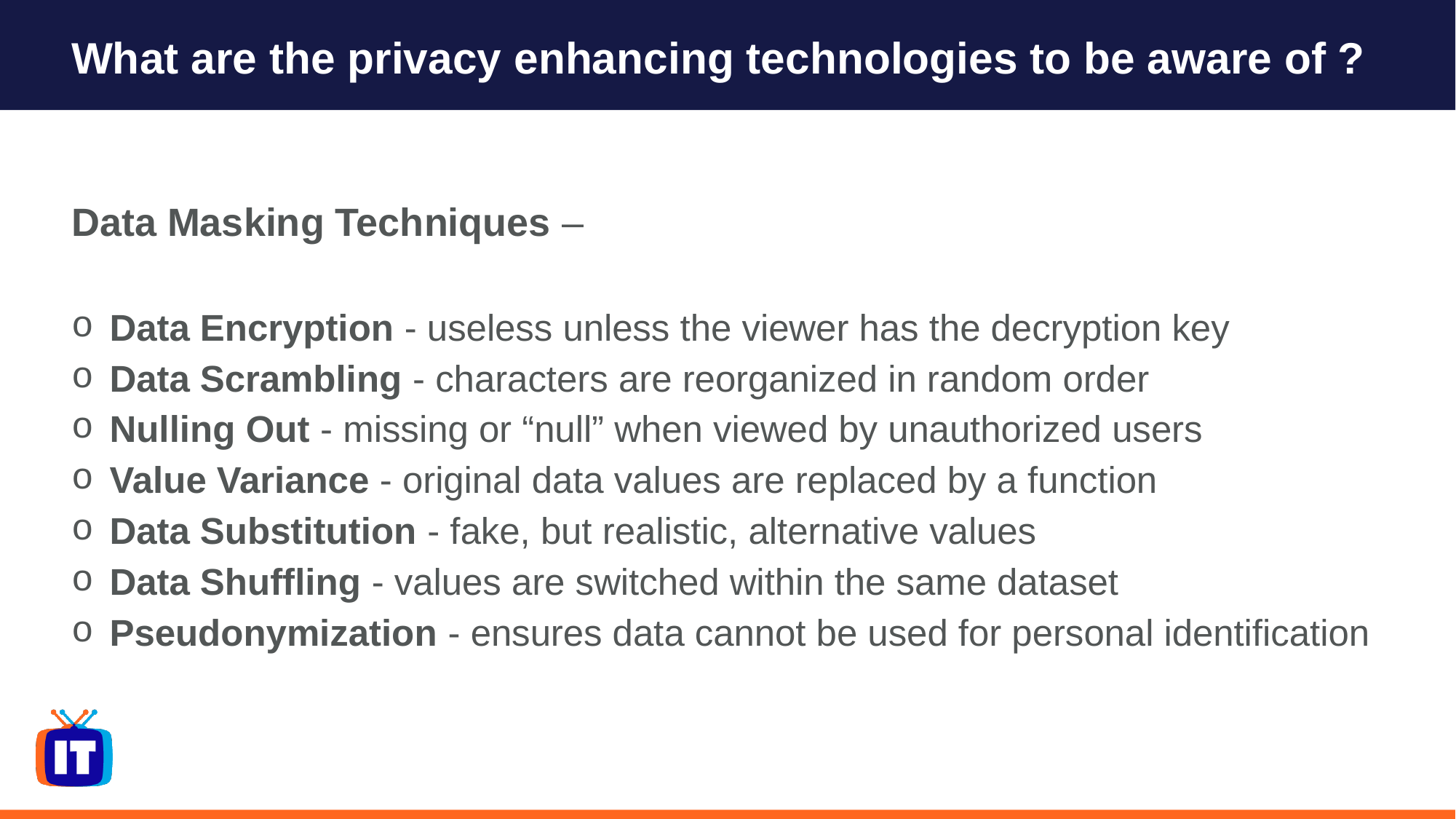

# What are the privacy enhancing technologies to be aware of ?

Data Masking Techniques –

Data Encryption - useless unless the viewer has the decryption key
Data Scrambling - characters are reorganized in random order
Nulling Out - missing or “null” when viewed by unauthorized users
Value Variance - original data values are replaced by a function
Data Substitution - fake, but realistic, alternative values
Data Shuffling - values are switched within the same dataset
Pseudonymization - ensures data cannot be used for personal identification